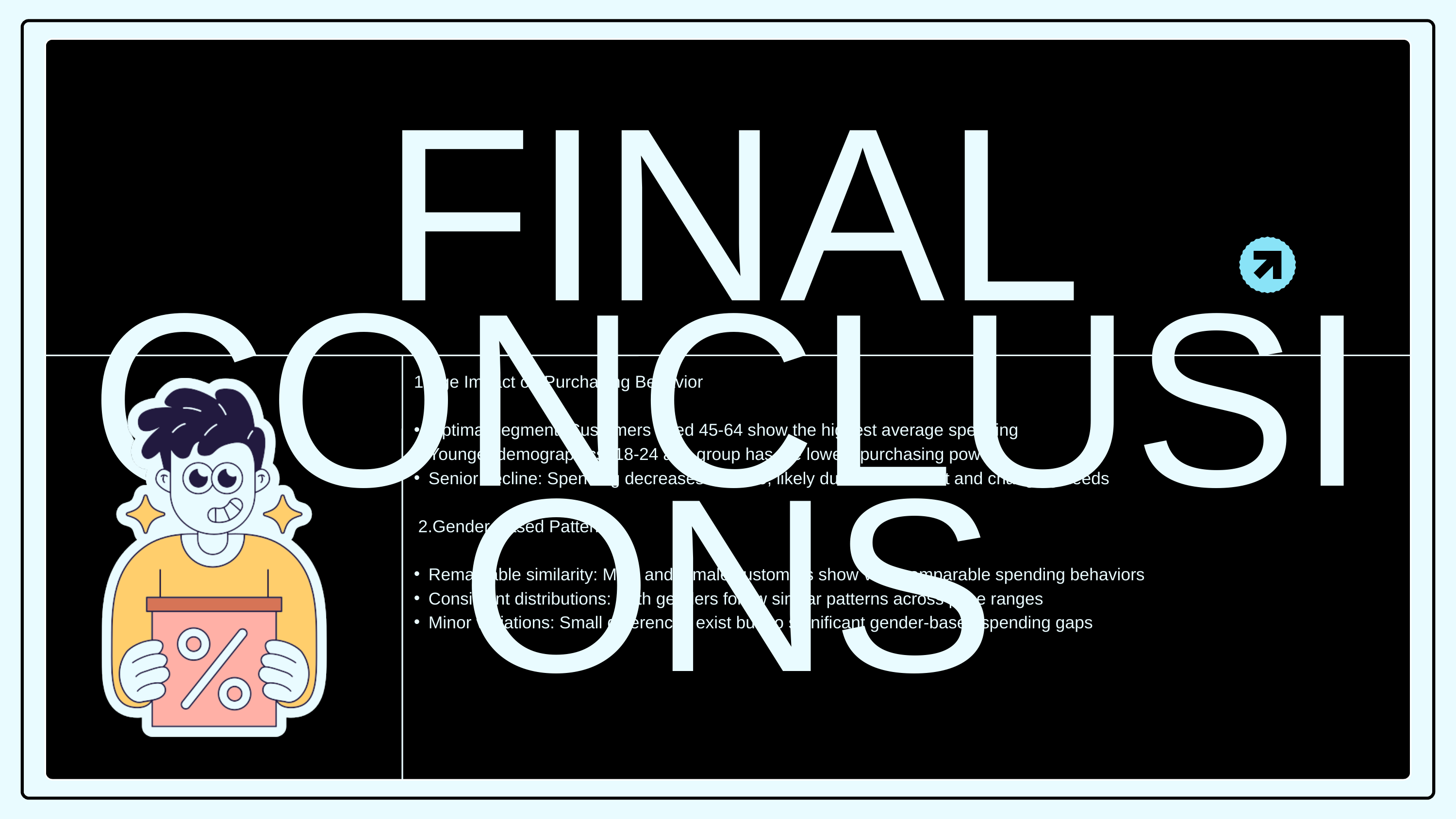

FINAL CONCLUSIONS

Age Impact on Purchasing Behavior

Optimal segment: Customers aged 45-64 show the highest average spending
Younger demographics: 18-24 age group has the lowest purchasing power
Senior decline: Spending decreases after 65, likely due to retirement and changing needs

    2.Gender-Based Patterns

Remarkable similarity: Male and female customers show very comparable spending behaviors
Consistent distributions: Both genders follow similar patterns across price ranges
Minor variations: Small differences exist but no significant gender-based spending gaps